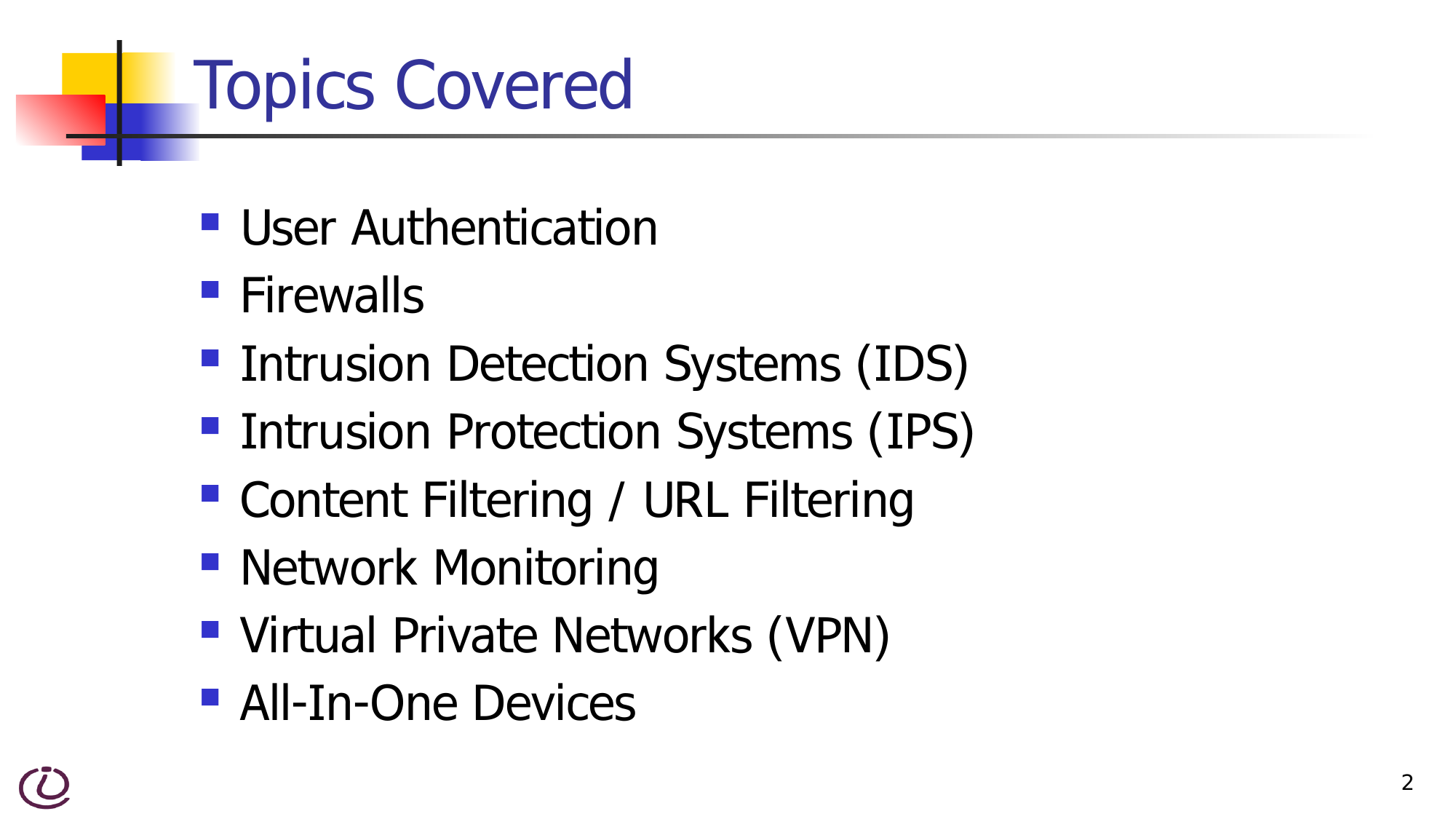

# Topics Covered
User Authentication
Firewalls
Intrusion Detection Systems (IDS)
Intrusion Protection Systems (IPS)
Content Filtering / URL Filtering
Network Monitoring
Virtual Private Networks (VPN)
All-In-One Devices
2